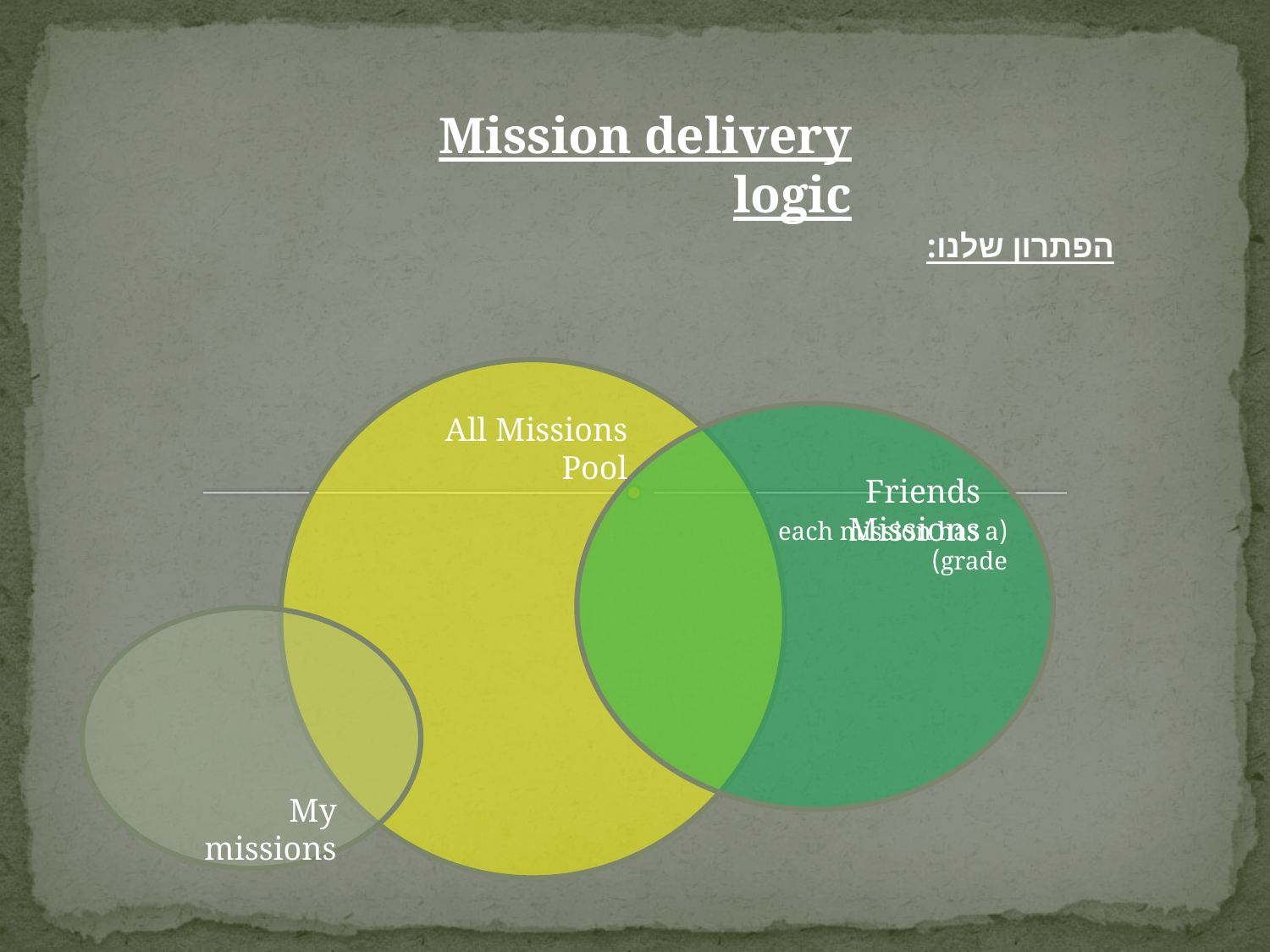

Mission delivery logic
הפתרון שלנו:

All Missions Pool

Friends Missions
(each mission has a grade)

My missions